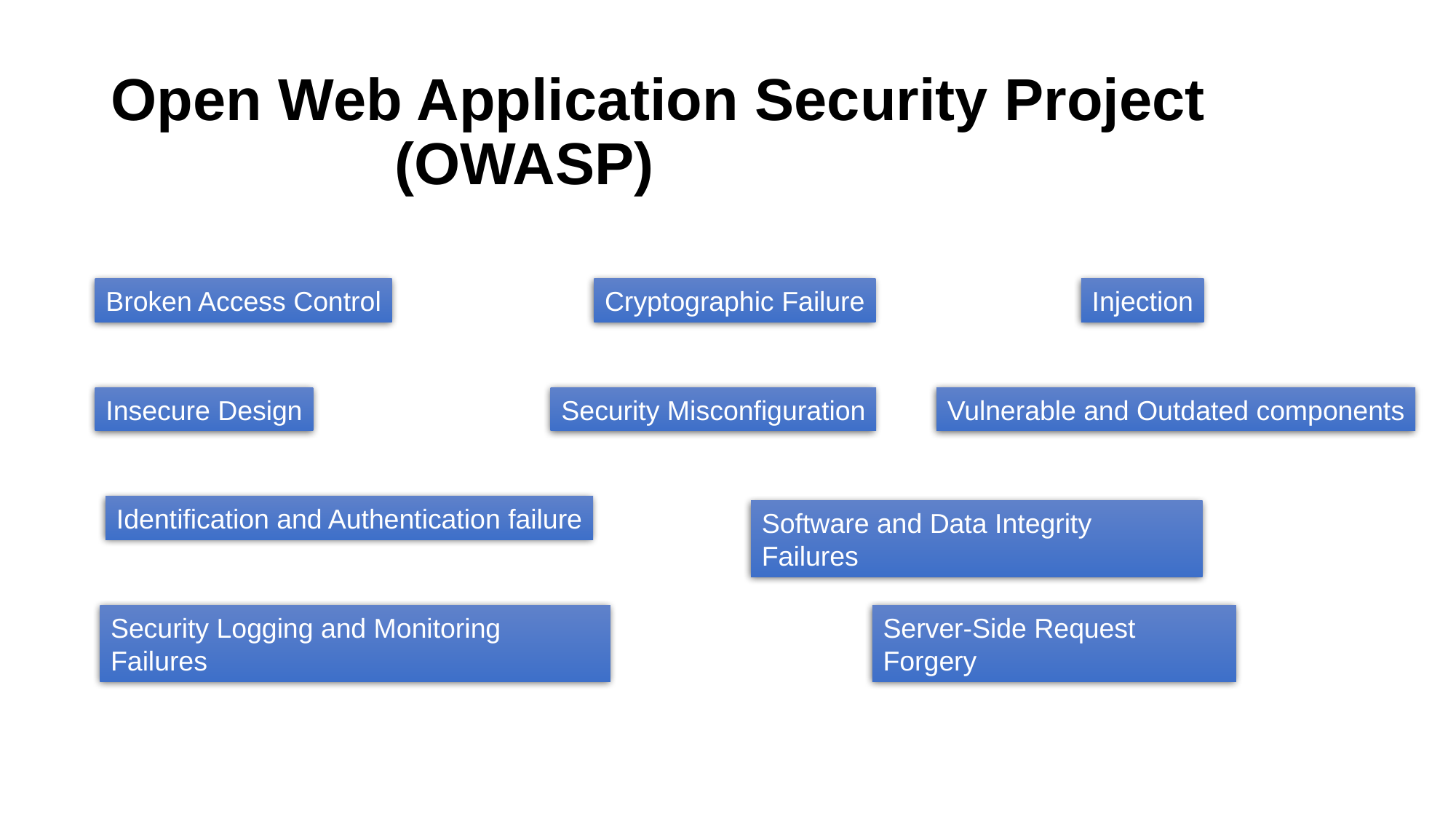

# Open Web Application Security Project (OWASP)
Broken Access Control
Cryptographic Failure
Injection
Insecure Design
Security Misconfiguration
Vulnerable and Outdated components
Identification and Authentication failure
Software and Data Integrity Failures
Security Logging and Monitoring Failures
Server-Side Request Forgery